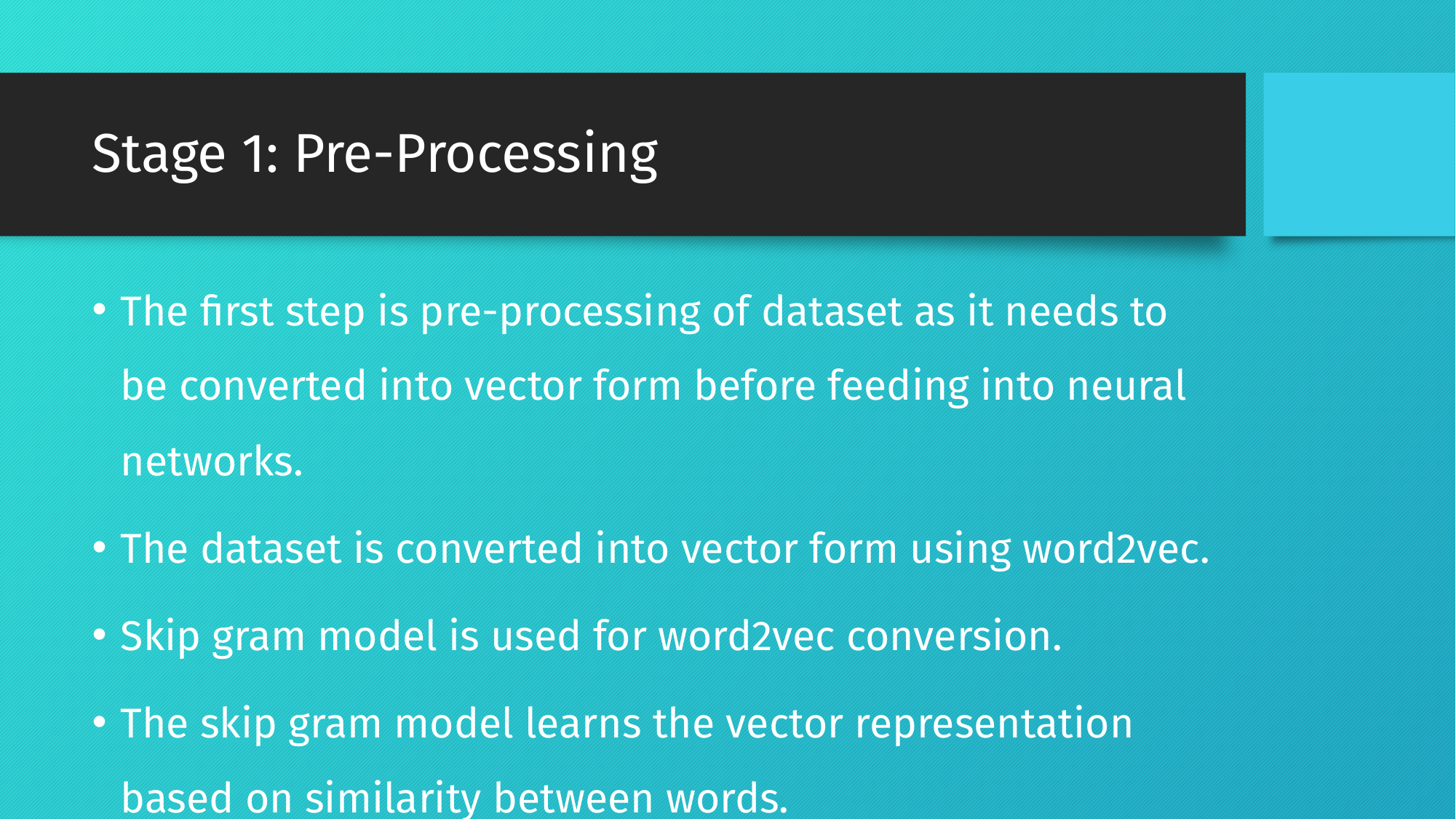

# Stage 1: Pre-Processing
The first step is pre-processing of dataset as it needs to be converted into vector form before feeding into neural networks.
The dataset is converted into vector form using word2vec.
Skip gram model is used for word2vec conversion.
The skip gram model learns the vector representation based on similarity between words.